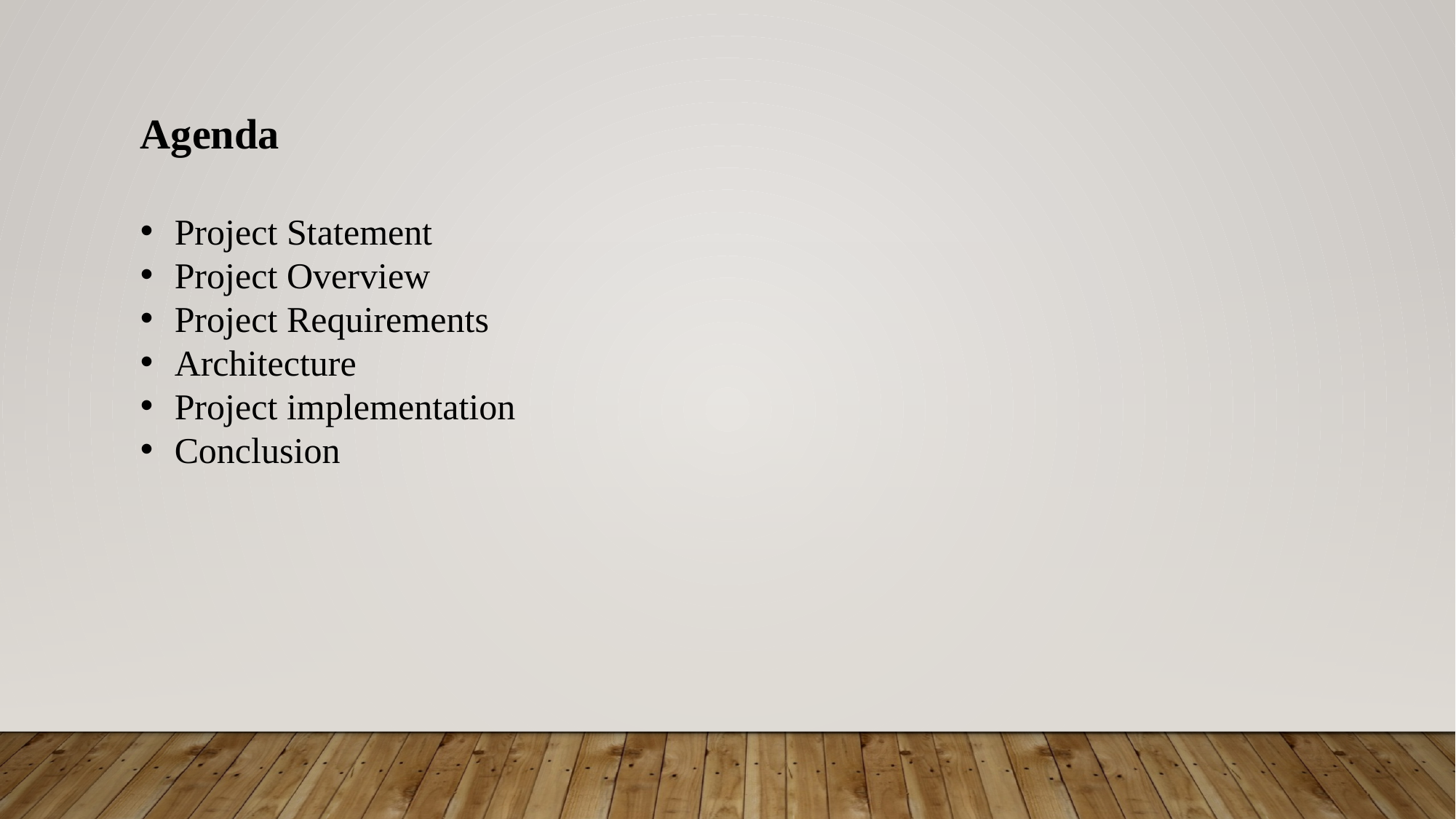

Agenda

Project Statement
Project Overview
Project Requirements
Architecture
Project implementation
Conclusion